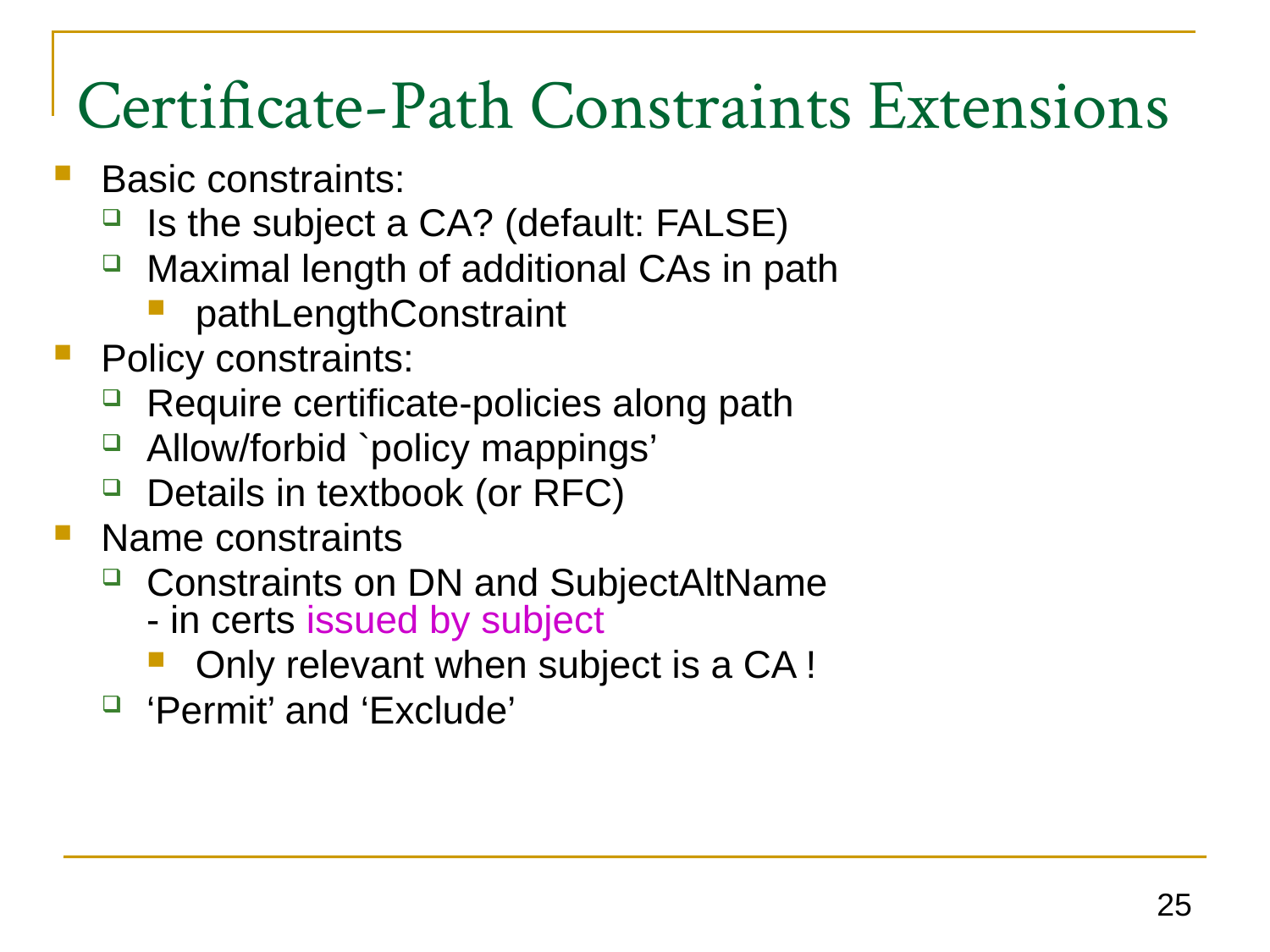

# Certificate-Path Constraints Extensions
Basic constraints:
Is the subject a CA? (default: FALSE)
Maximal length of additional CAs in path
pathLengthConstraint
Policy constraints:
Require certificate-policies along path
Allow/forbid `policy mappings’
Details in textbook (or RFC)
Name constraints
Constraints on DN and SubjectAltName
- in certs issued by subject
Only relevant when subject is a CA !
‘Permit’ and ‘Exclude’

25